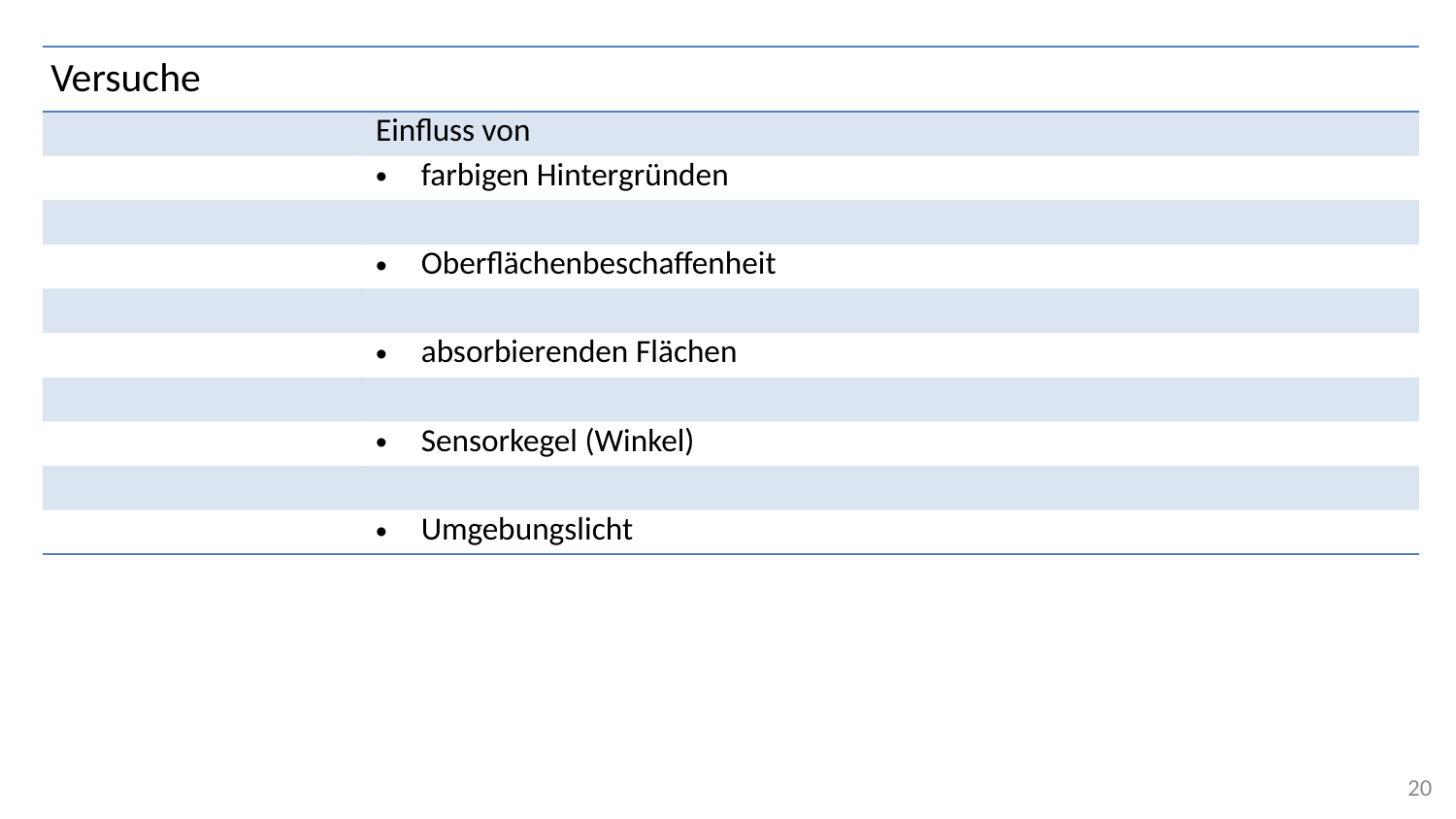

# Versuche
|  |  |
| --- | --- |
|  | Einfluss von |
|  | farbigen Hintergründen |
|  |  |
|  | Oberflächenbeschaffenheit |
|  |  |
|  | absorbierenden Flächen |
|  |  |
|  | Sensorkegel (Winkel) |
|  |  |
|  | Umgebungslicht |
20